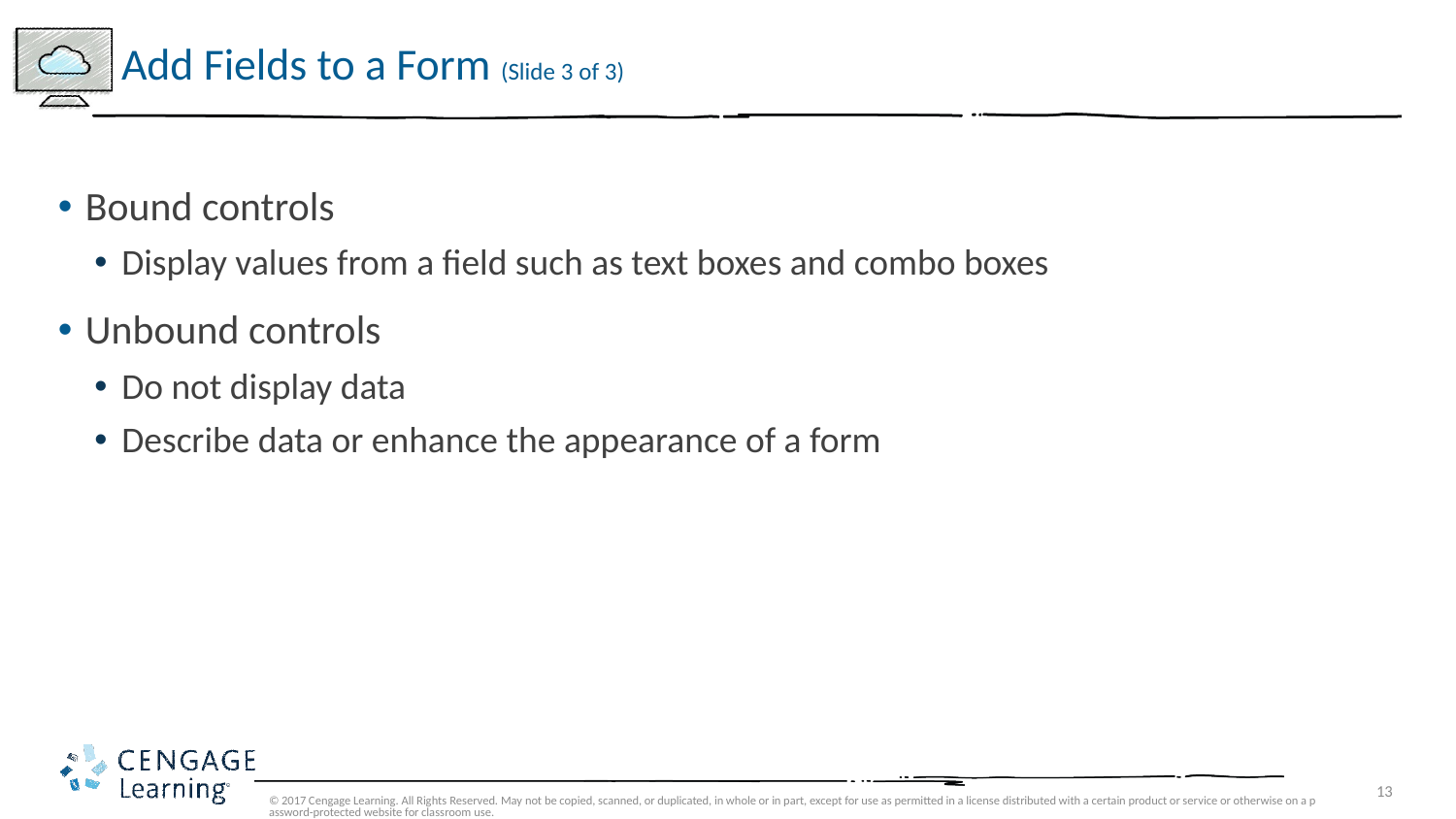

# Add Fields to a Form (Slide 3 of 3)
Bound controls
Display values from a field such as text boxes and combo boxes
Unbound controls
Do not display data
Describe data or enhance the appearance of a form

© 2017 Cengage Learning. All Rights Reserved. May not be copied, scanned, or duplicated, in whole or in part, except for use as permitted in a license distributed with a certain product or service or otherwise on a password-protected website for classroom use.